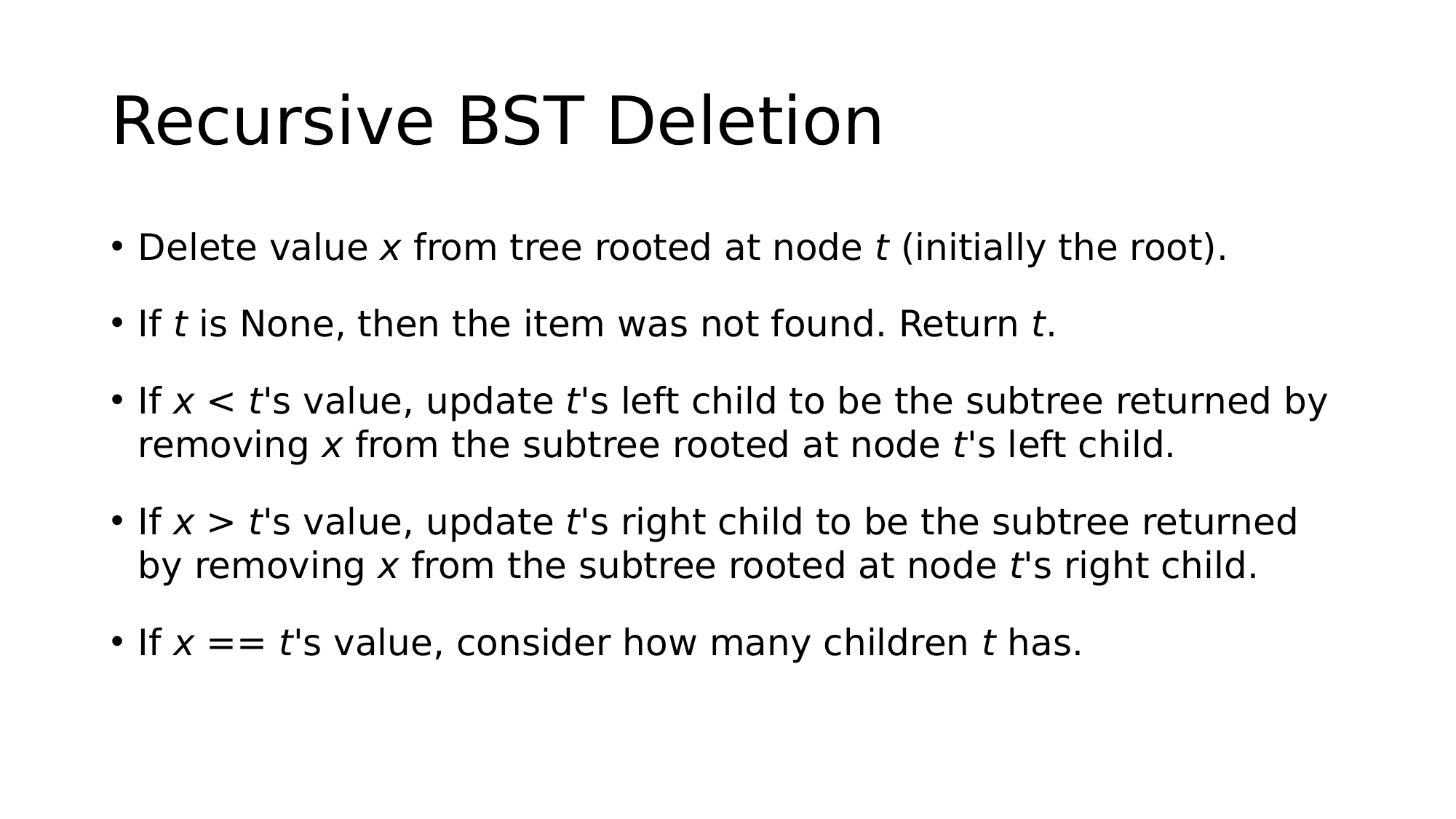

# Recursive BST Deletion
Delete value x from tree rooted at node t (initially the root).
If t is None, then the item was not found. Return t.
If x < t's value, update t's left child to be the subtree returned by removing x from the subtree rooted at node t's left child.
If x > t's value, update t's right child to be the subtree returned by removing x from the subtree rooted at node t's right child.
If x == t's value, consider how many children t has.